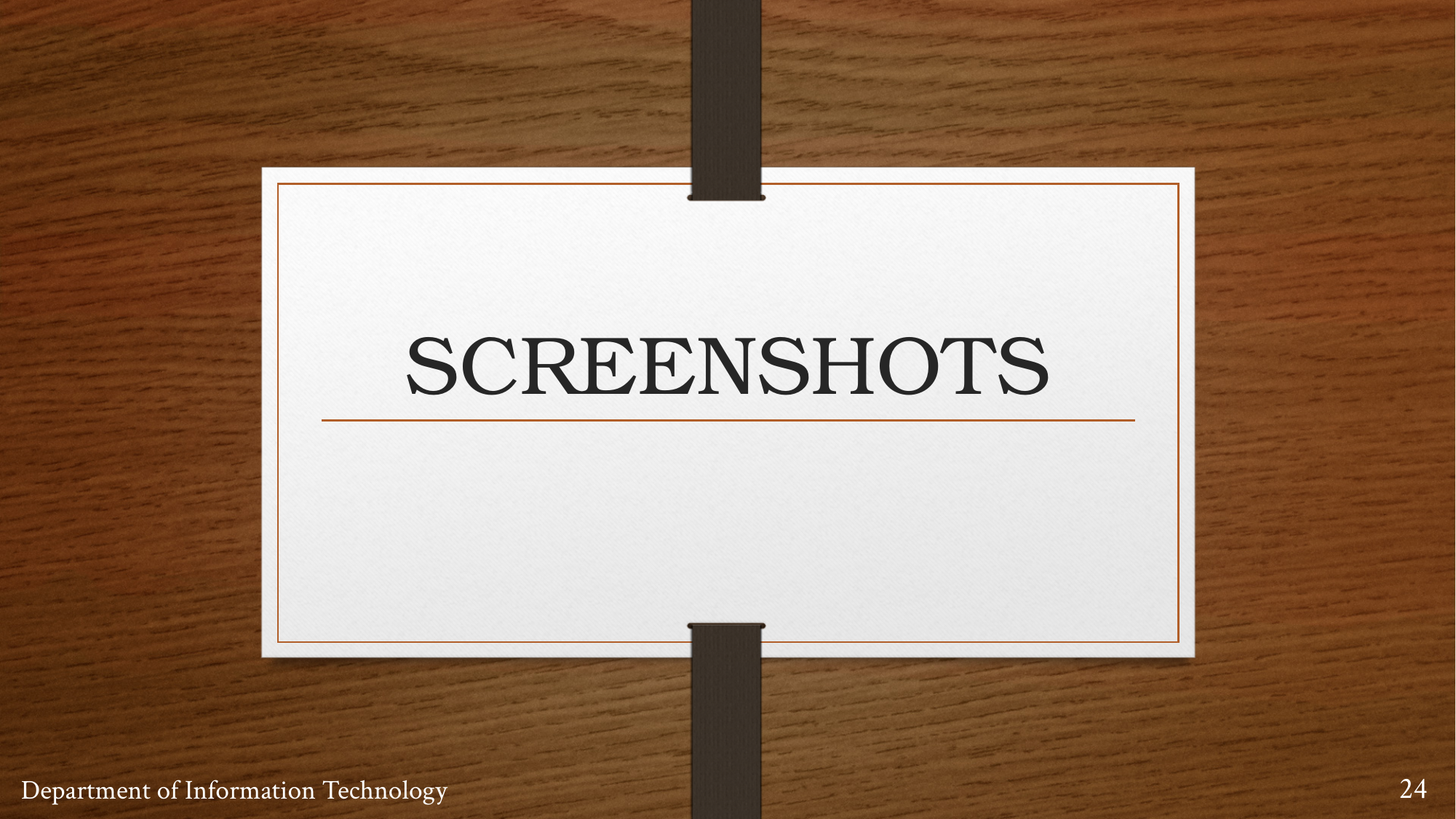

# SCREENSHOTS
Department of Information Technology
24